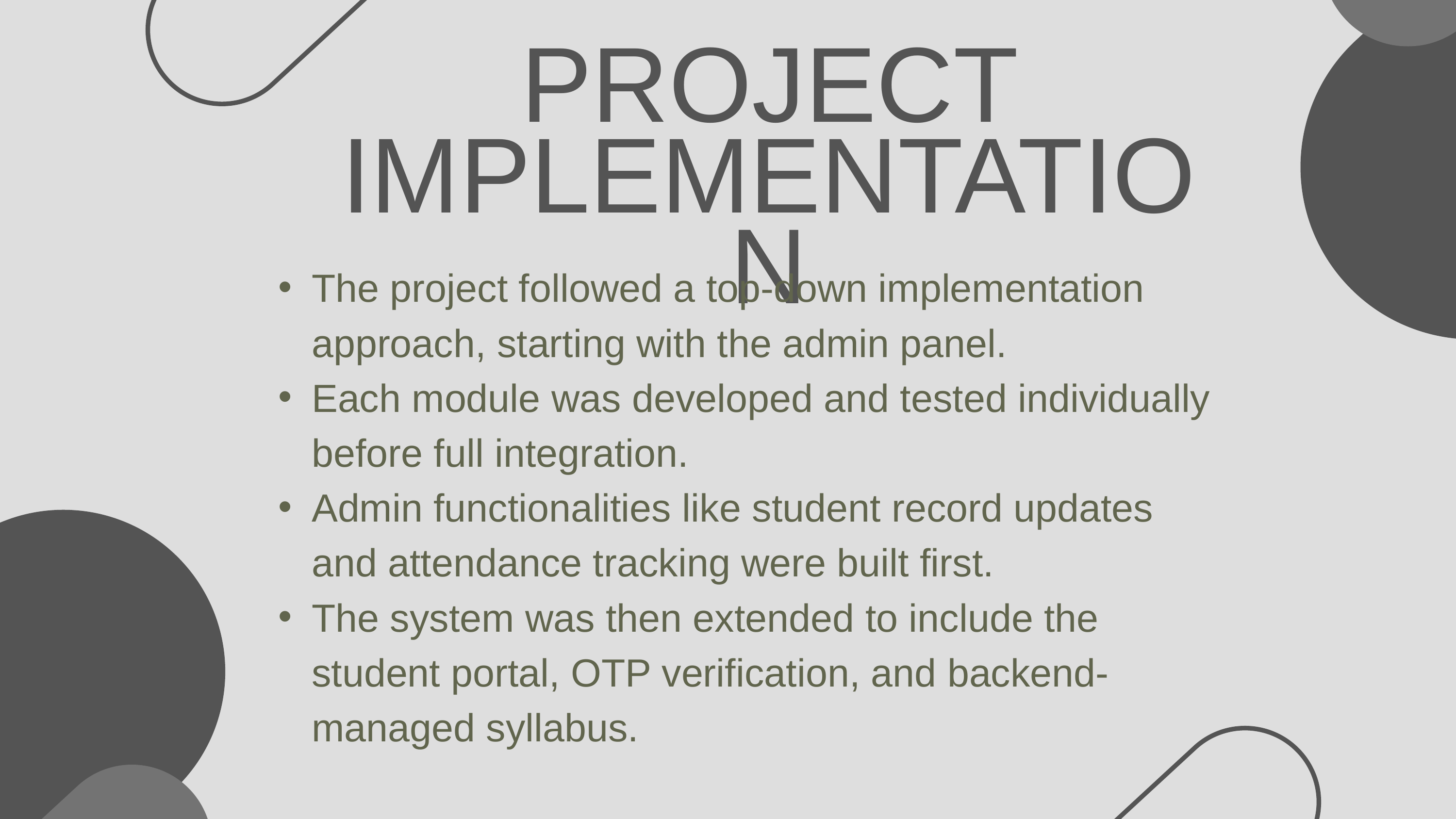

PROJECT IMPLEMENTATION
The project followed a top-down implementation approach, starting with the admin panel.
Each module was developed and tested individually before full integration.
Admin functionalities like student record updates and attendance tracking were built first.
The system was then extended to include the student portal, OTP verification, and backend-managed syllabus.